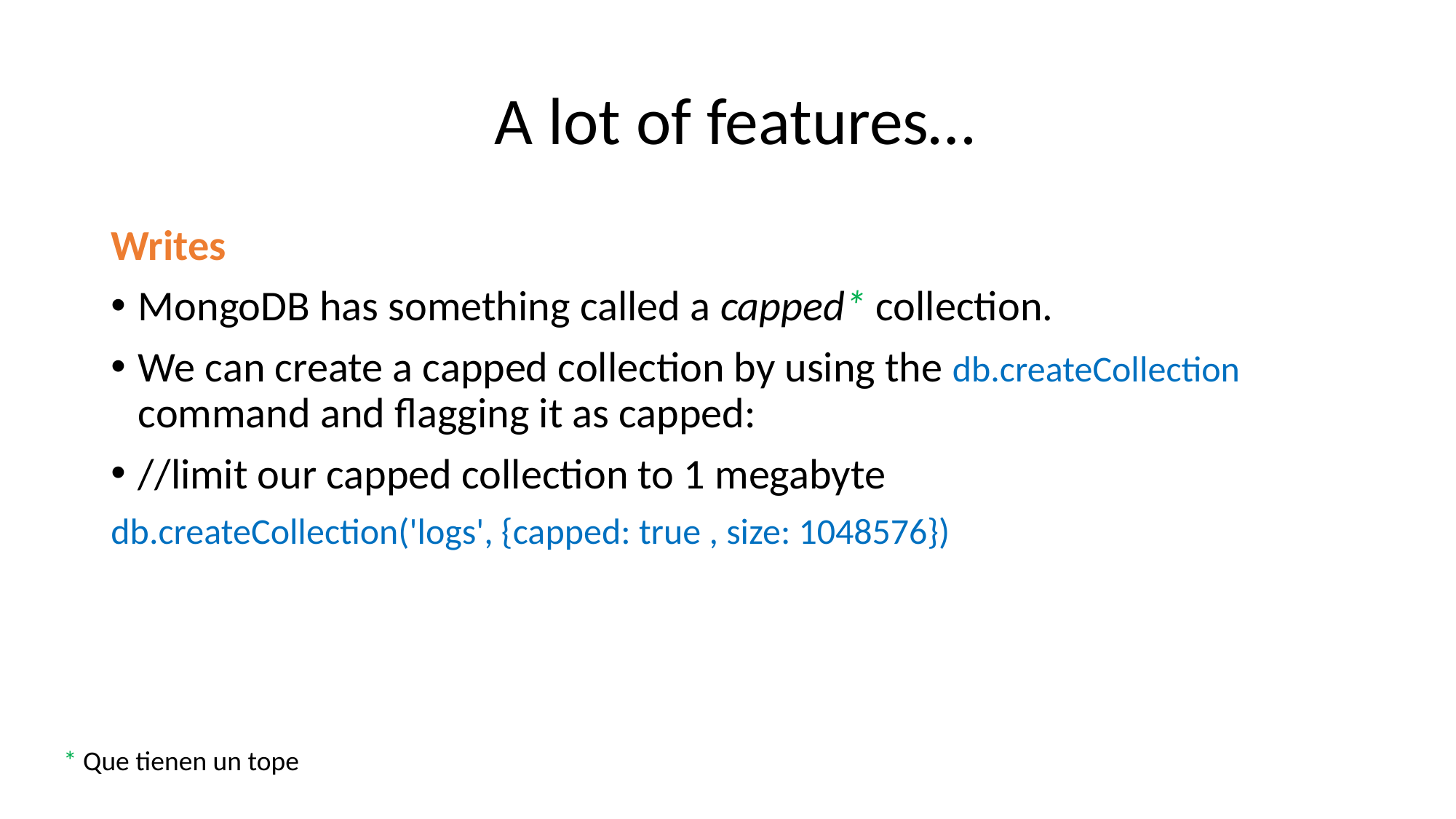

# A lot of features…
Writes
MongoDB has something called a capped* collection.
We can create a capped collection by using the db.createCollection command and flagging it as capped:
//limit our capped collection to 1 megabyte
db.createCollection('logs', {capped: true , size: 1048576})
* Que tienen un tope